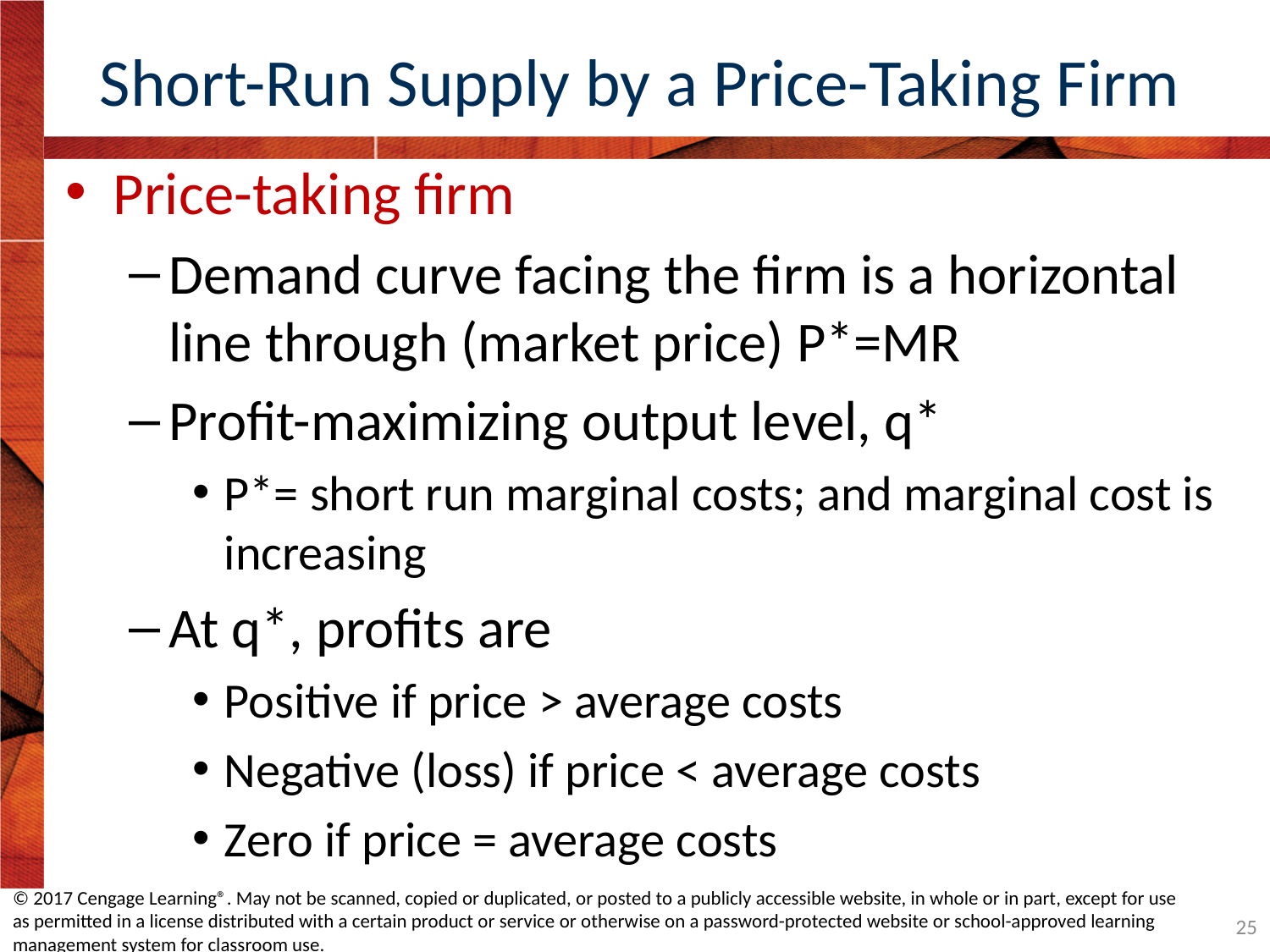

# Short-Run Supply by a Price-Taking Firm
Price-taking firm
Demand curve facing the firm is a horizontal line through (market price) P*=MR
Profit-maximizing output level, q*
P*= short run marginal costs; and marginal cost is increasing
At q*, profits are
Positive if price > average costs
Negative (loss) if price < average costs
Zero if price = average costs

© 2017 Cengage Learning®. May not be scanned, copied or duplicated, or posted to a publicly accessible website, in whole or in part, except for use as permitted in a license distributed with a certain product or service or otherwise on a password-protected website or school-approved learning management system for classroom use.
25